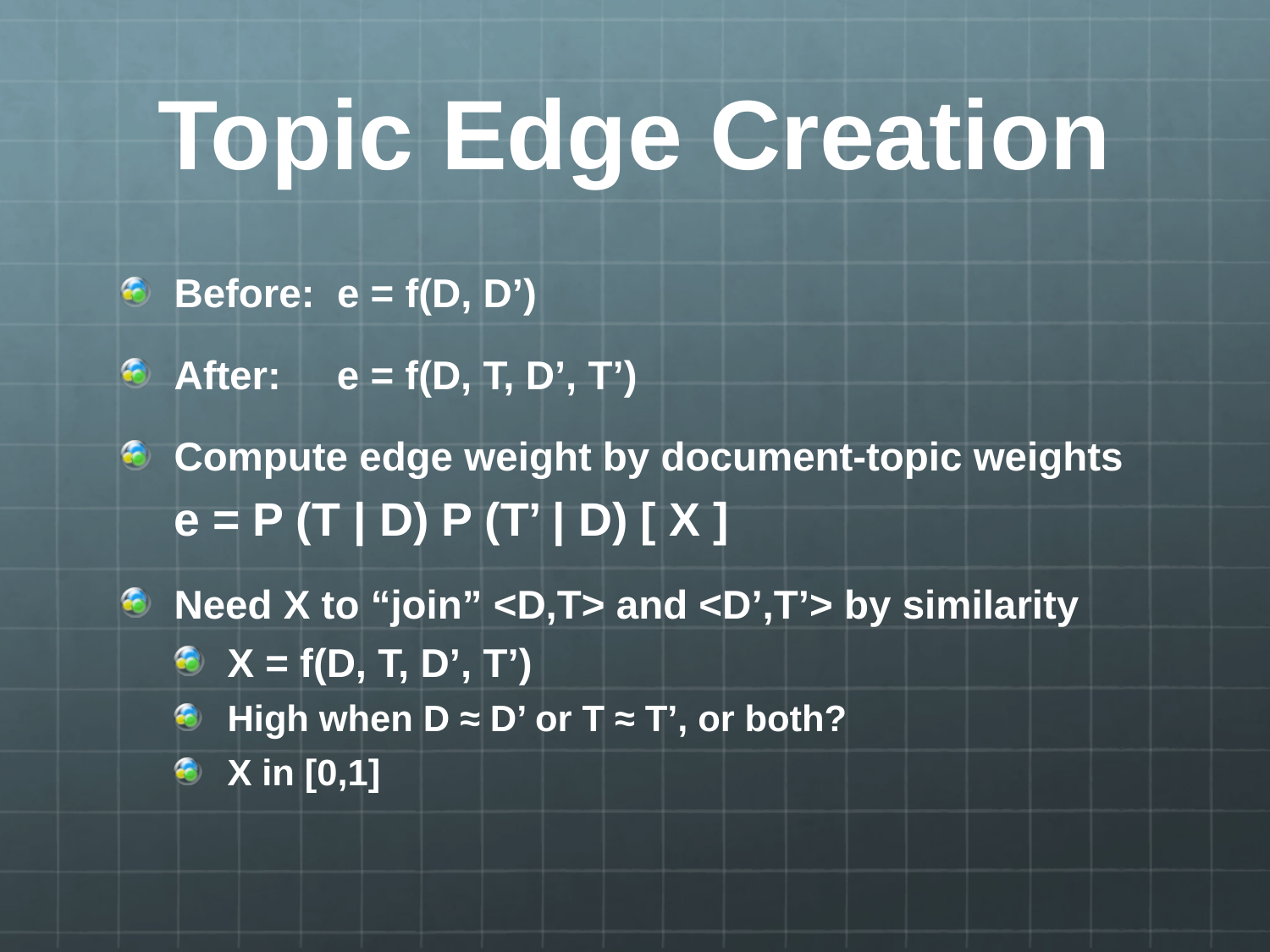

# Topic Edge Creation
Before:  e = f(D, D’)
After:     e = f(D, T, D’, T’)
Compute edge weight by document-topic weights
e = P (T | D) P (T’ | D) [ X ]
Need X to “join” <D,T> and <D’,T’> by similarity
X = f(D, T, D’, T’)
High when D ≈ D’ or T ≈ T’, or both?
X in [0,1]